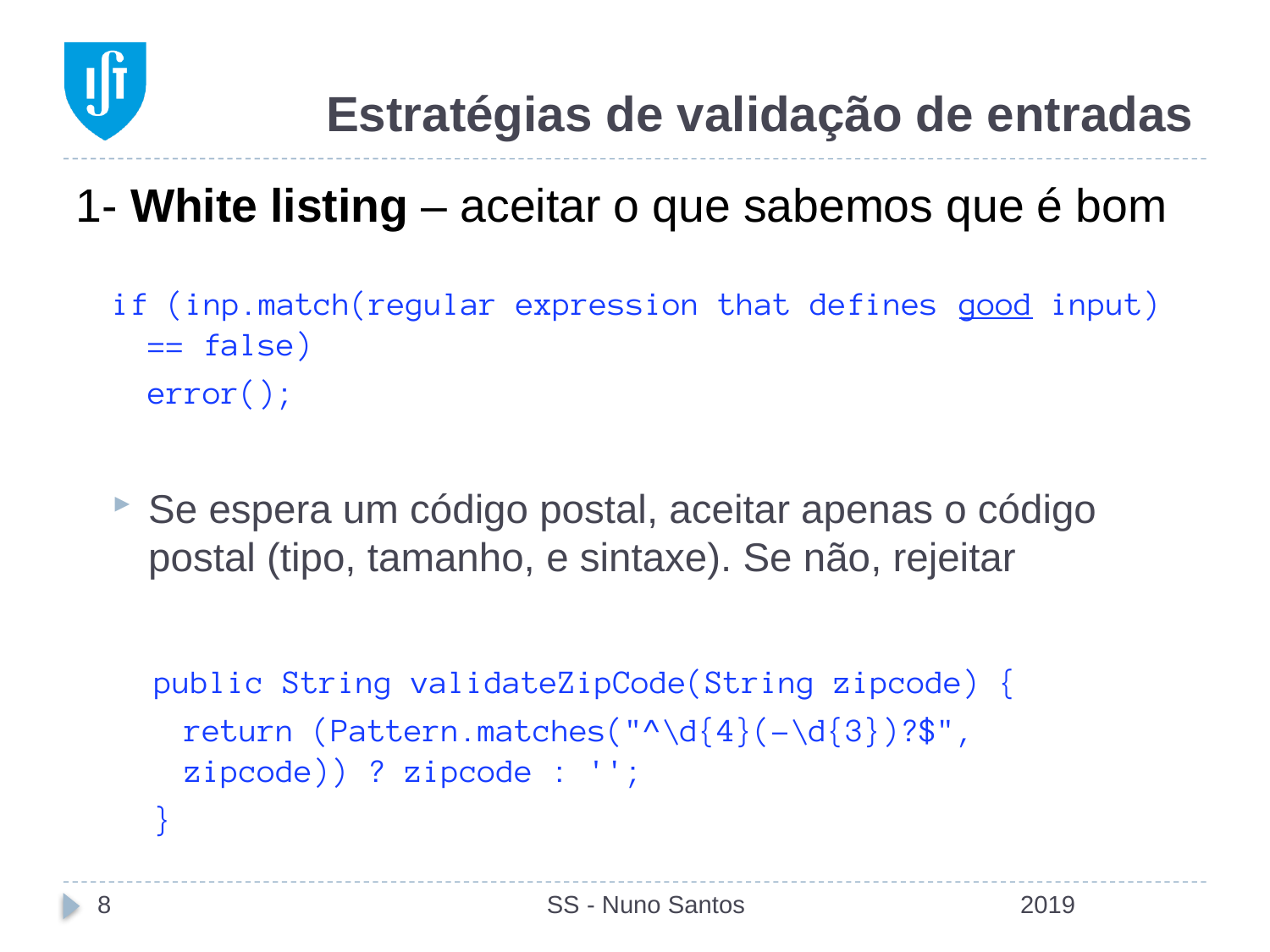

# Estratégias de validação de entradas
1- White listing – aceitar o que sabemos que é bom

if (inp.match(regular expression that defines good input) == false)
	error();

Se espera um código postal, aceitar apenas o código postal (tipo, tamanho, e sintaxe). Se não, rejeitar

public String validateZipCode(String zipcode) {
	return (Pattern.matches("^\d{4}(-\d{3})?$", zipcode)) ? zipcode : '';
}

8
SS - Nuno Santos
2019